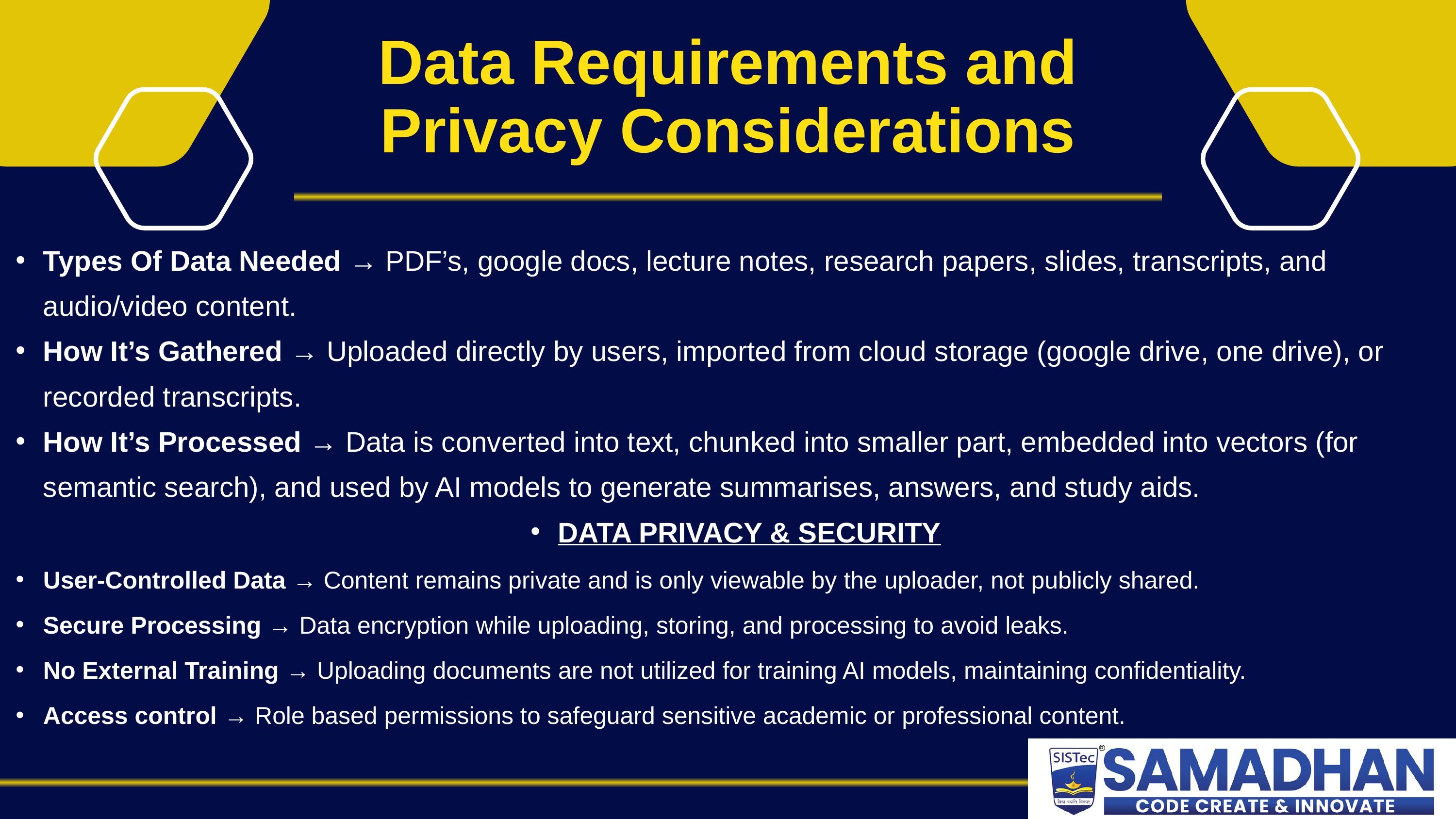

Data Requirements and Privacy Considerations

Types Of Data Needed → PDF’s, google docs, lecture notes, research papers, slides, transcripts, and audio/video content.
How It’s Gathered → Uploaded directly by users, imported from cloud storage (google drive, one drive), or recorded transcripts.
How It’s Processed → Data is converted into text, chunked into smaller part, embedded into vectors (for semantic search), and used by AI models to generate summarises, answers, and study aids.
DATA PRIVACY & SECURITY
User-Controlled Data → Content remains private and is only viewable by the uploader, not publicly shared.
Secure Processing → Data encryption while uploading, storing, and processing to avoid leaks.
No External Training → Uploading documents are not utilized for training AI models, maintaining confidentiality.
Access control → Role based permissions to safeguard sensitive academic or professional content.